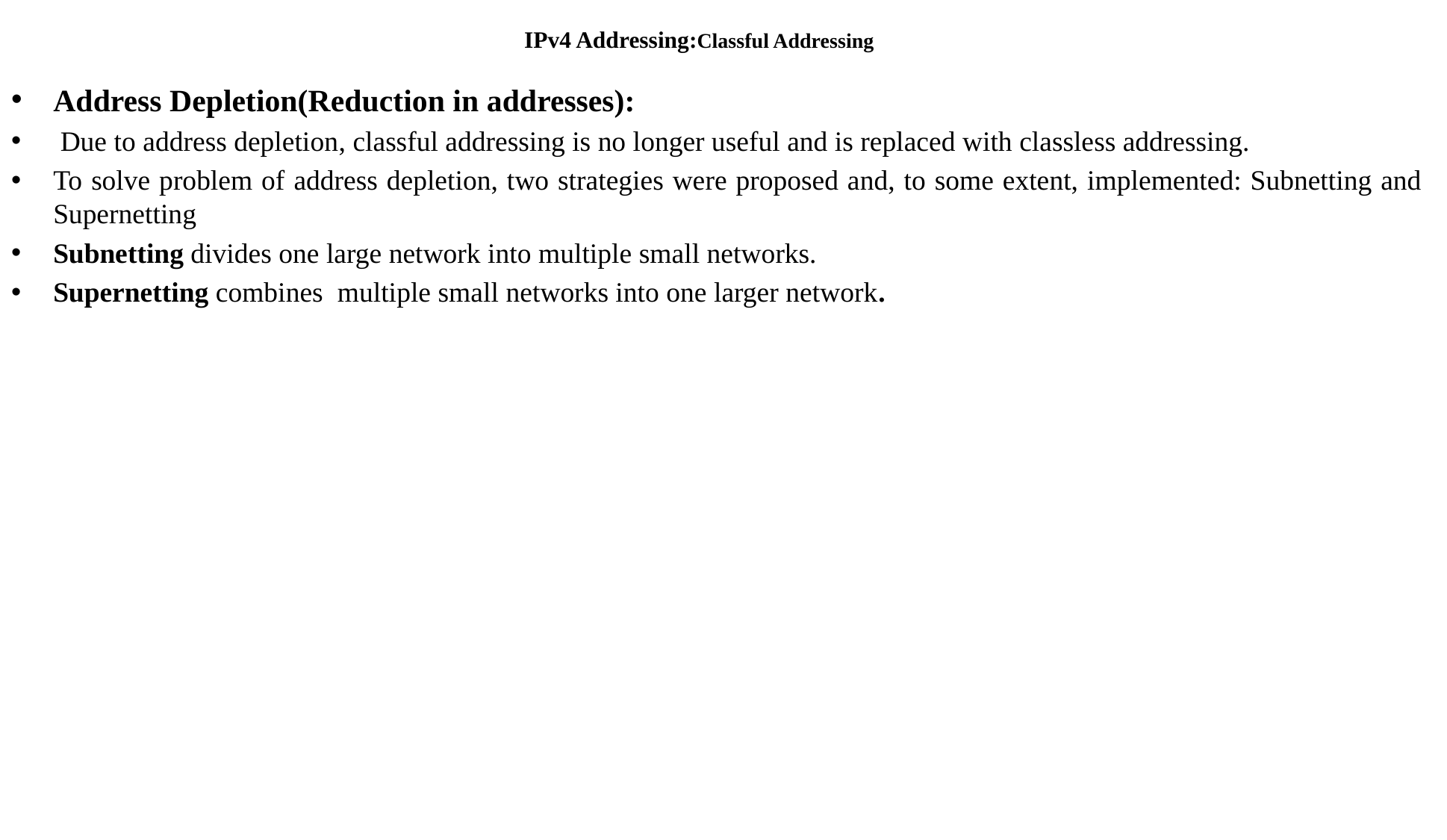

# IPv4 Addressing:Classful Addressing
Address Depletion(Reduction in addresses):
 Due to address depletion, classful addressing is no longer useful and is replaced with classless addressing.
To solve problem of address depletion, two strategies were proposed and, to some extent, implemented: Subnetting and Supernetting
Subnetting divides one large network into multiple small networks.
Supernetting combines  multiple small networks into one larger network.